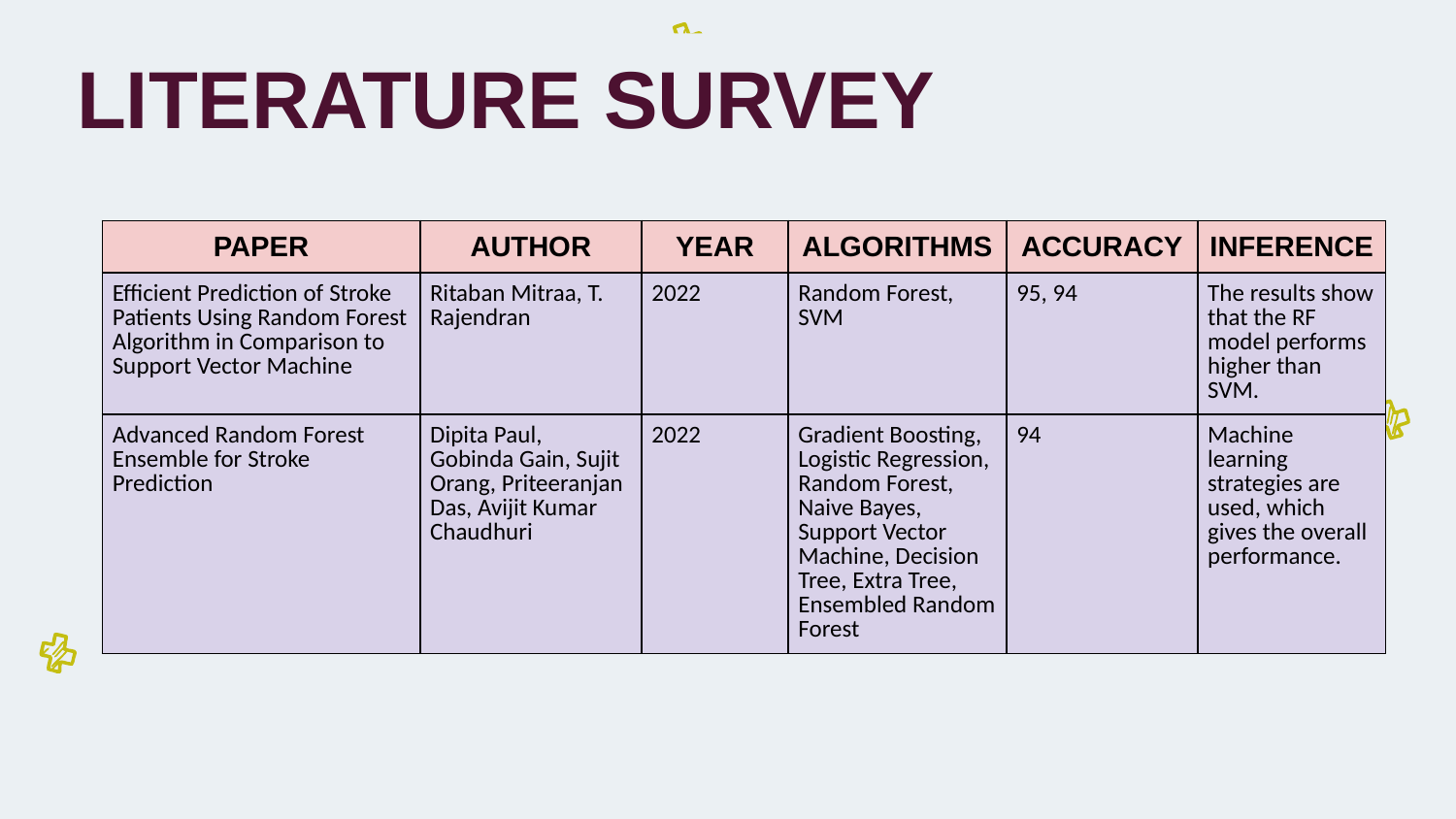

LITERATURE SURVEY
| PAPER | AUTHOR | YEAR | ALGORITHMS | ACCURACY | INFERENCE |
| --- | --- | --- | --- | --- | --- |
| Efficient Prediction of Stroke Patients Using Random Forest Algorithm in Comparison to Support Vector Machine | Ritaban Mitraa, T. Rajendran | 2022 | Random Forest, SVM | 95, 94 | The results show that the RF model performs higher than SVM. |
| Advanced Random Forest Ensemble for Stroke Prediction | Dipita Paul, Gobinda Gain, Sujit Orang, Priteeranjan Das, Avijit Kumar Chaudhuri | 2022 | Gradient Boosting, Logistic Regression, Random Forest, Naive Bayes, Support Vector Machine, Decision Tree, Extra Tree, Ensembled Random Forest | 94 | Machine learning strategies are used, which gives the overall performance. |